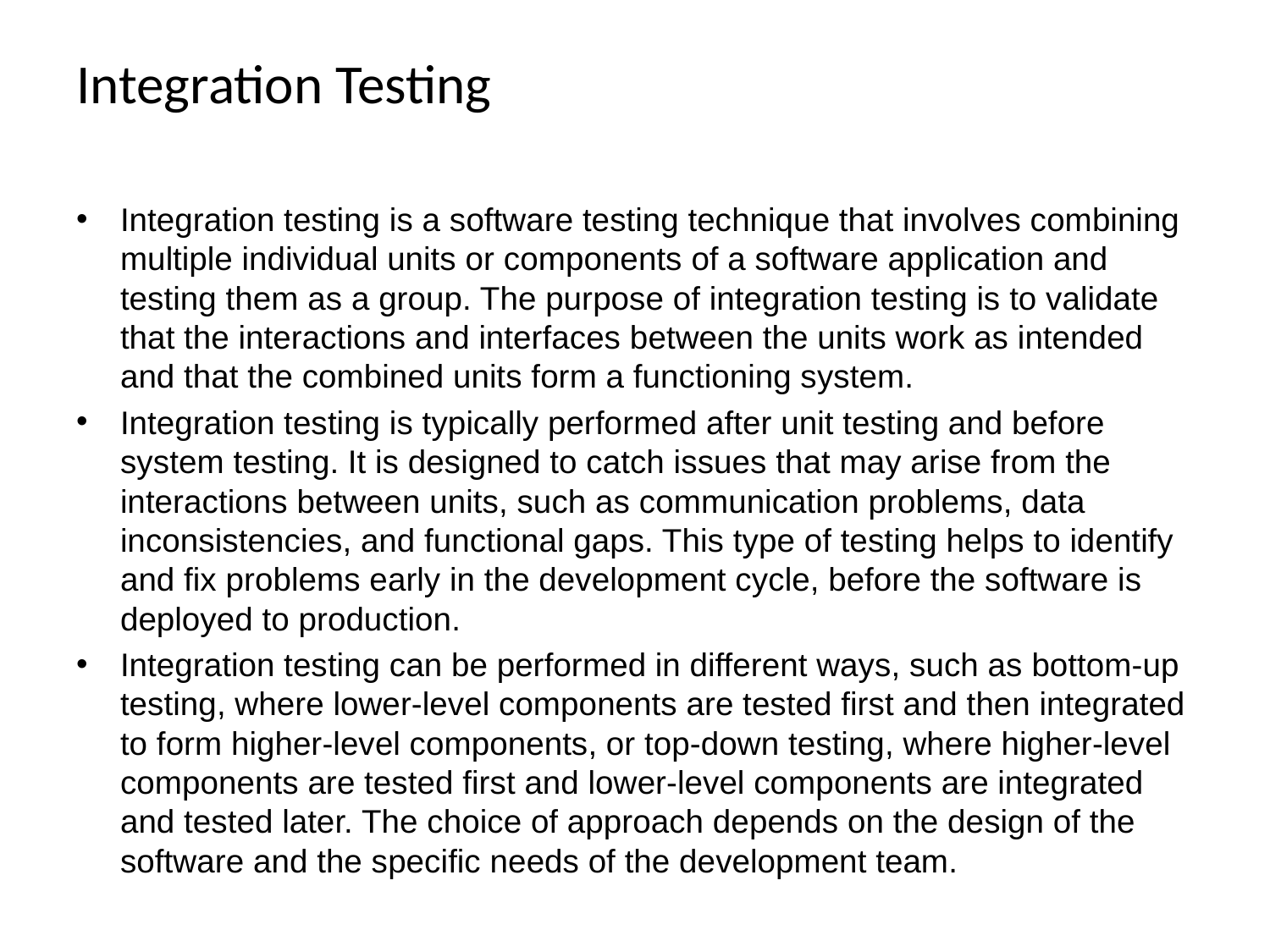

Integration Testing

Integration testing is a software testing technique that involves combining multiple individual units or components of a software application and testing them as a group. The purpose of integration testing is to validate that the interactions and interfaces between the units work as intended and that the combined units form a functioning system.
Integration testing is typically performed after unit testing and before system testing. It is designed to catch issues that may arise from the interactions between units, such as communication problems, data inconsistencies, and functional gaps. This type of testing helps to identify and fix problems early in the development cycle, before the software is deployed to production.
Integration testing can be performed in different ways, such as bottom-up testing, where lower-level components are tested first and then integrated to form higher-level components, or top-down testing, where higher-level components are tested first and lower-level components are integrated and tested later. The choice of approach depends on the design of the software and the specific needs of the development team.